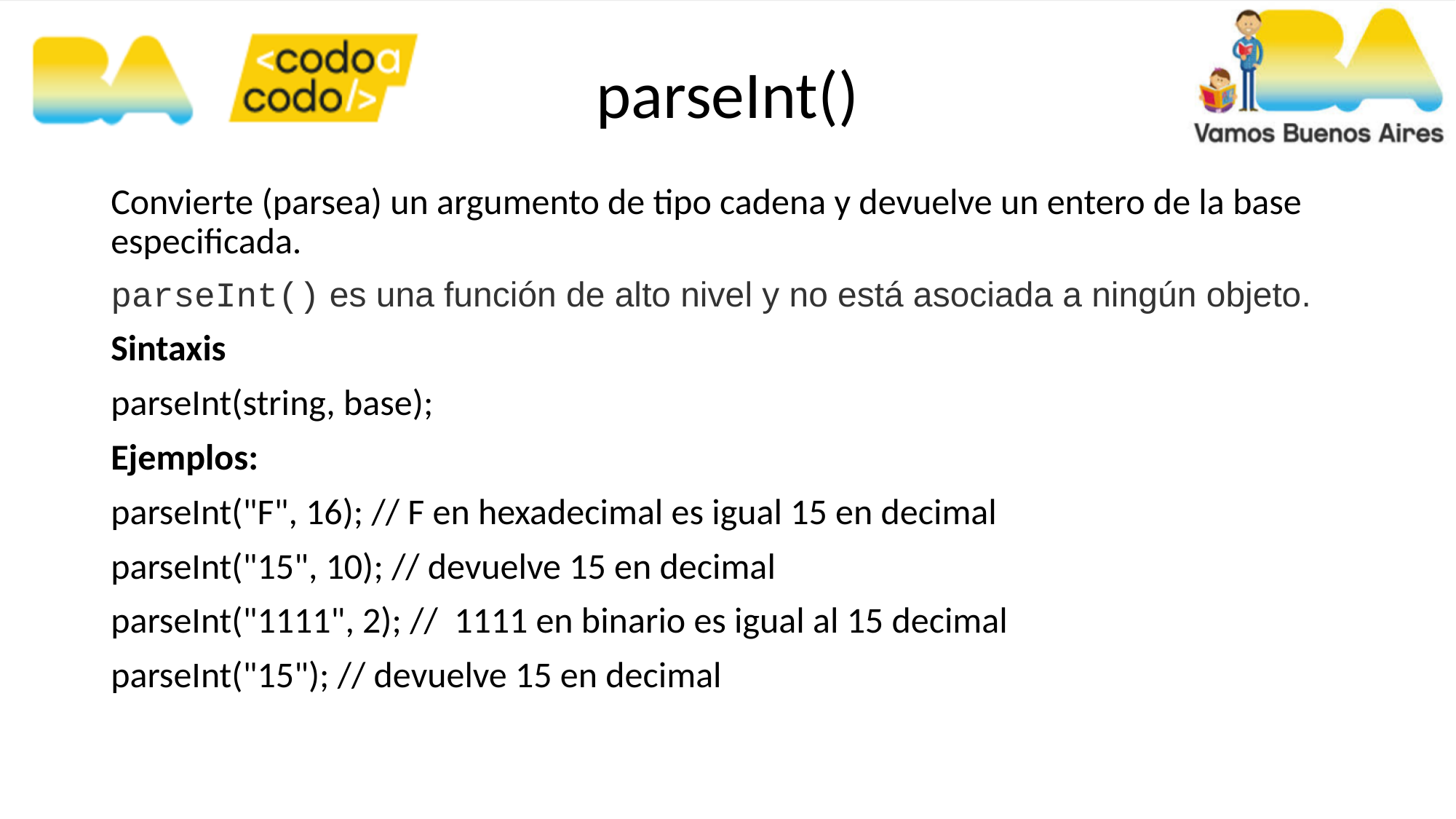

parseInt()
Convierte (parsea) un argumento de tipo cadena y devuelve un entero de la base especificada.
parseInt() es una función de alto nivel y no está asociada a ningún objeto.
Sintaxis
parseInt(string, base);
Ejemplos:
parseInt("F", 16); // F en hexadecimal es igual 15 en decimal
parseInt("15", 10); // devuelve 15 en decimal
parseInt("1111", 2); //  1111 en binario es igual al 15 decimal
parseInt("15"); // devuelve 15 en decimal